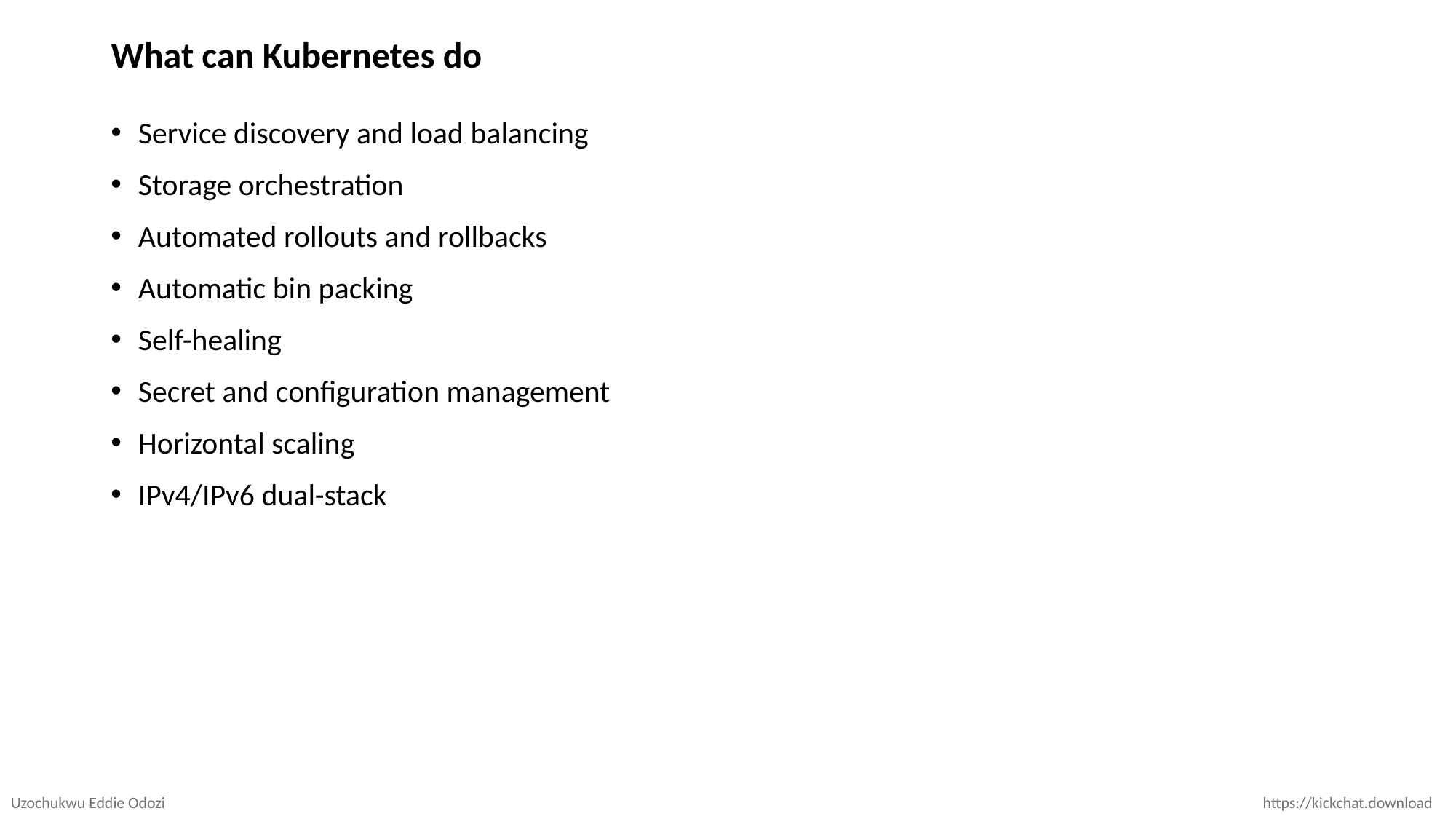

# What can Kubernetes do
Service discovery and load balancing
Storage orchestration
Automated rollouts and rollbacks
Automatic bin packing
Self-healing
Secret and configuration management
Horizontal scaling
IPv4/IPv6 dual-stack
Uzochukwu Eddie Odozi
https://kickchat.download